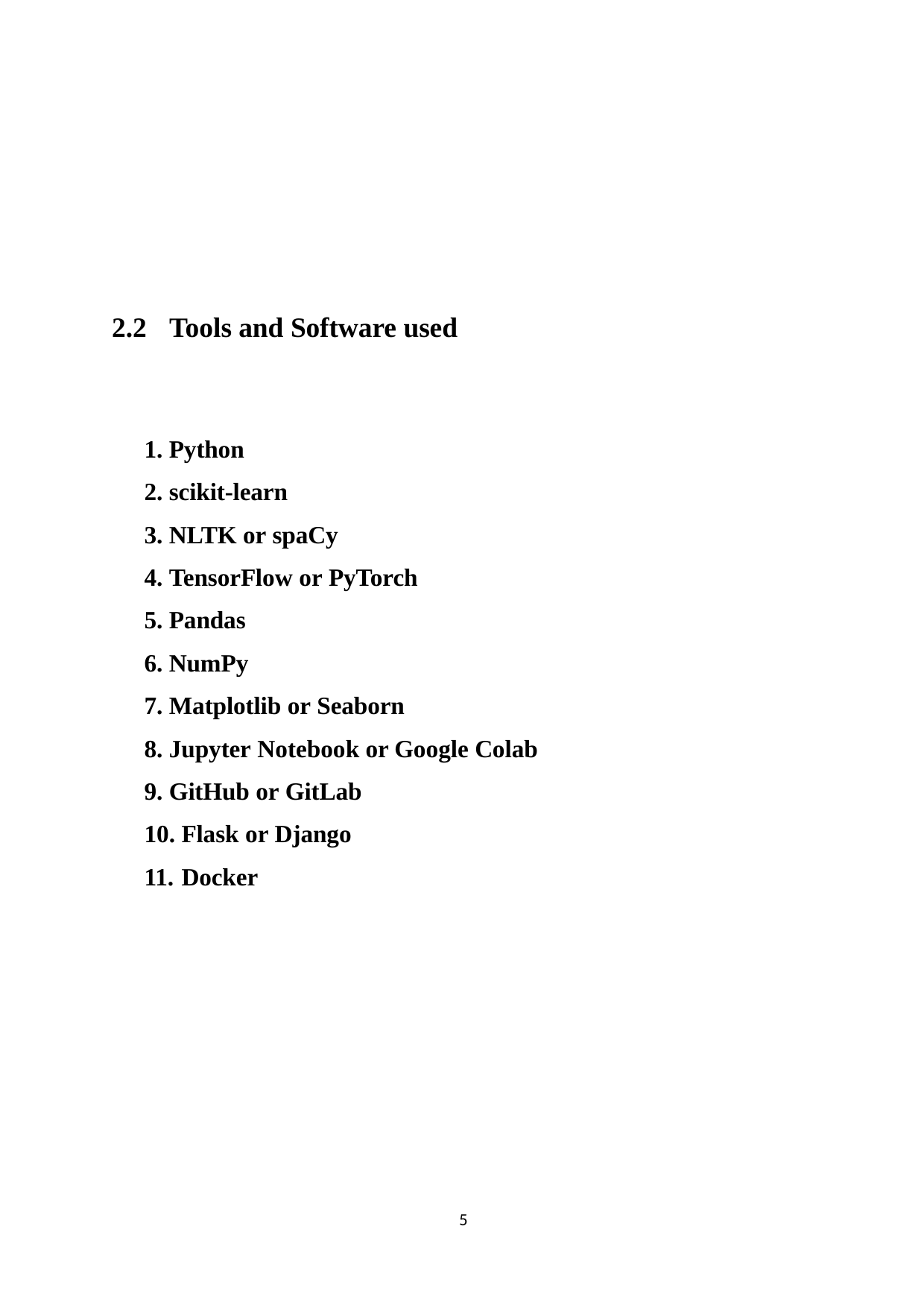

2.2	Tools and Software used
Python
scikit-learn
NLTK or spaCy
TensorFlow or PyTorch
Pandas
NumPy
Matplotlib or Seaborn
Jupyter Notebook or Google Colab
GitHub or GitLab
Flask or Django
Docker
5